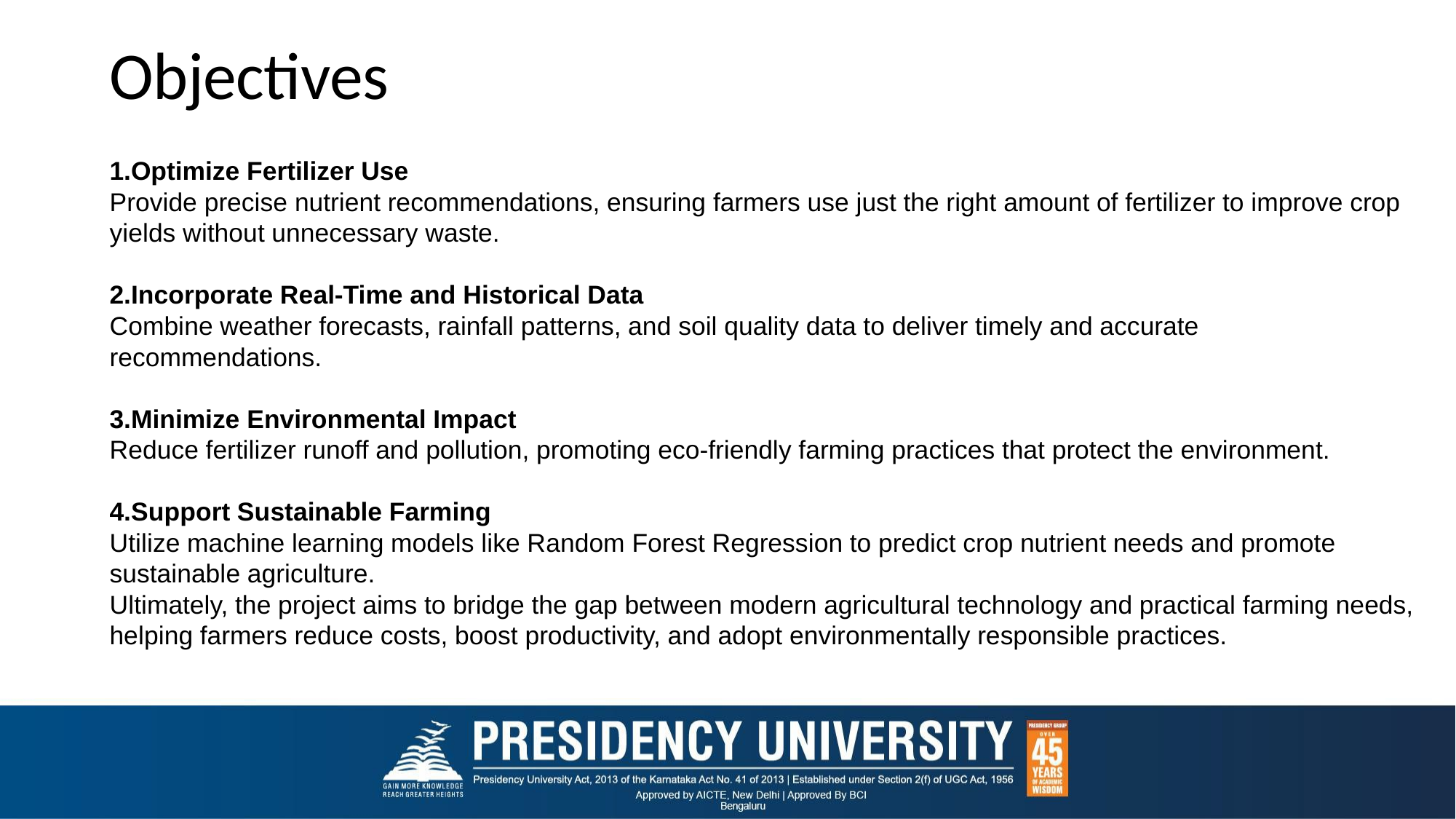

# Objectives
Optimize Fertilizer Use
Provide precise nutrient recommendations, ensuring farmers use just the right amount of fertilizer to improve crop yields without unnecessary waste.

2.Incorporate Real-Time and Historical Data
Combine weather forecasts, rainfall patterns, and soil quality data to deliver timely and accurate recommendations.

3.Minimize Environmental Impact
Reduce fertilizer runoff and pollution, promoting eco-friendly farming practices that protect the environment.

4.Support Sustainable Farming
Utilize machine learning models like Random Forest Regression to predict crop nutrient needs and promote sustainable agriculture.
Ultimately, the project aims to bridge the gap between modern agricultural technology and practical farming needs, helping farmers reduce costs, boost productivity, and adopt environmentally responsible practices.